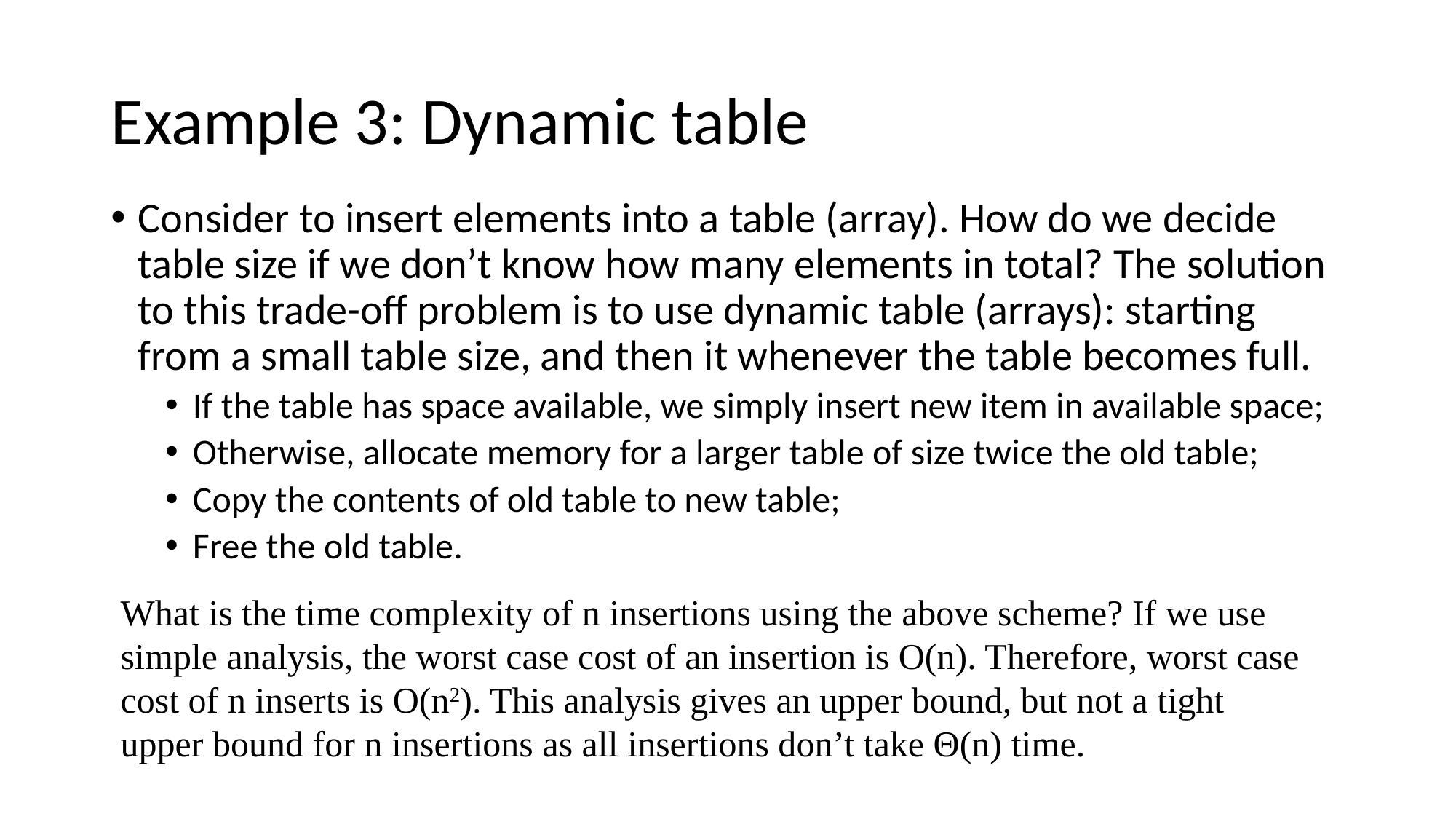

# Example 3: Dynamic table
Consider to insert elements into a table (array). How do we decide table size if we don’t know how many elements in total? The solution to this trade-off problem is to use dynamic table (arrays): starting from a small table size, and then it whenever the table becomes full.
If the table has space available, we simply insert new item in available space;
Otherwise, allocate memory for a larger table of size twice the old table;
Copy the contents of old table to new table;
Free the old table.
What is the time complexity of n insertions using the above scheme? If we use simple analysis, the worst case cost of an insertion is O(n). Therefore, worst case cost of n inserts is O(n2). This analysis gives an upper bound, but not a tight upper bound for n insertions as all insertions don’t take Θ(n) time.